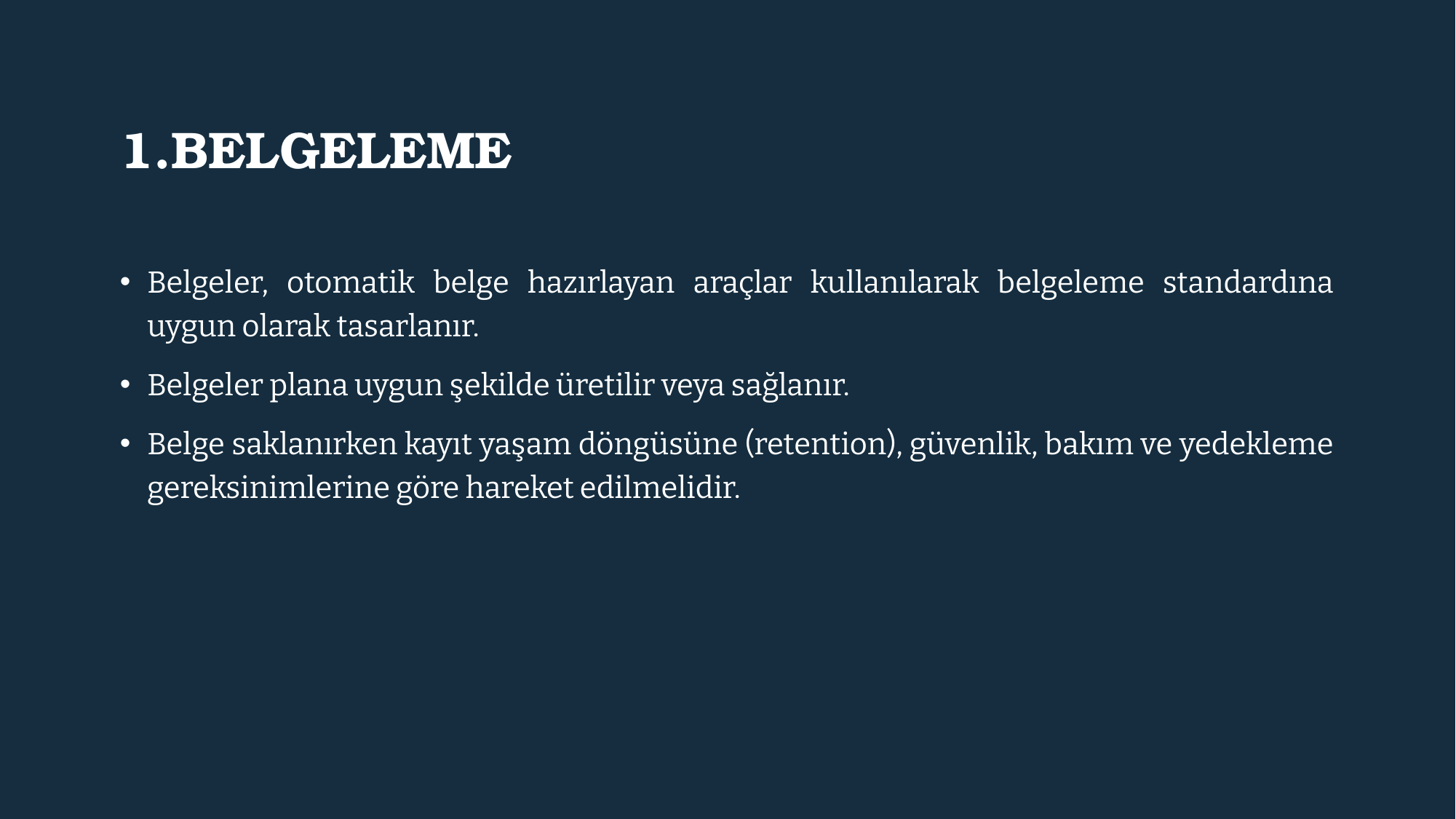

# 1.belgeleme
Belgeler, otomatik belge hazırlayan araçlar kullanılarak belgeleme standardına uygun olarak tasarlanır.
Belgeler plana uygun şekilde üretilir veya sağlanır.
Belge saklanırken kayıt yaşam döngüsüne (retention), güvenlik, bakım ve yedekleme gereksinimlerine göre hareket edilmelidir.